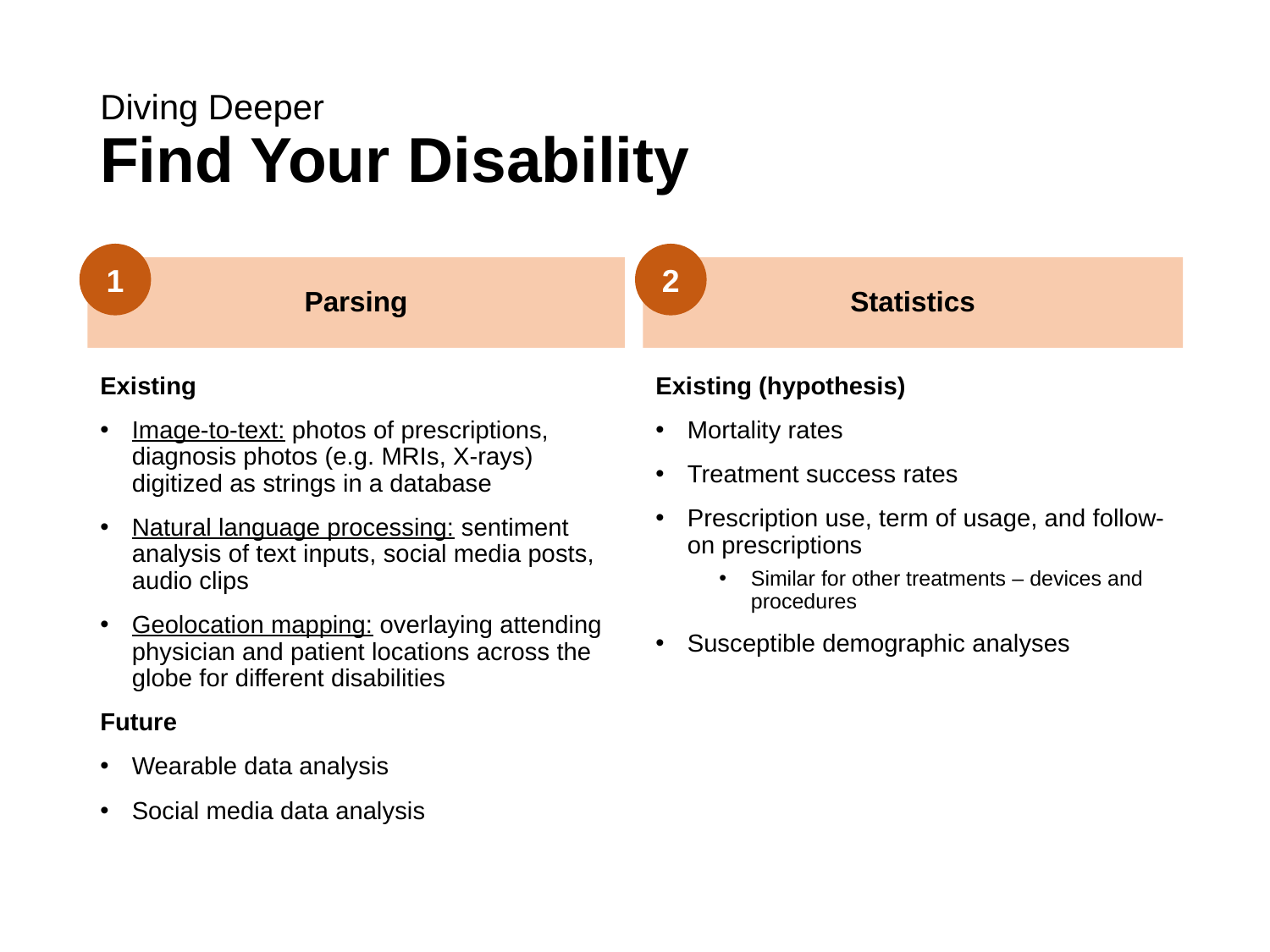

# Diving Deeper Find Your Disability
1
2
Parsing
Statistics
Existing
Image-to-text: photos of prescriptions, diagnosis photos (e.g. MRIs, X-rays) digitized as strings in a database
Natural language processing: sentiment analysis of text inputs, social media posts, audio clips
Geolocation mapping: overlaying attending physician and patient locations across the globe for different disabilities
Future
Wearable data analysis
Social media data analysis
Existing (hypothesis)
Mortality rates
Treatment success rates
Prescription use, term of usage, and follow-on prescriptions
Similar for other treatments – devices and procedures
Susceptible demographic analyses